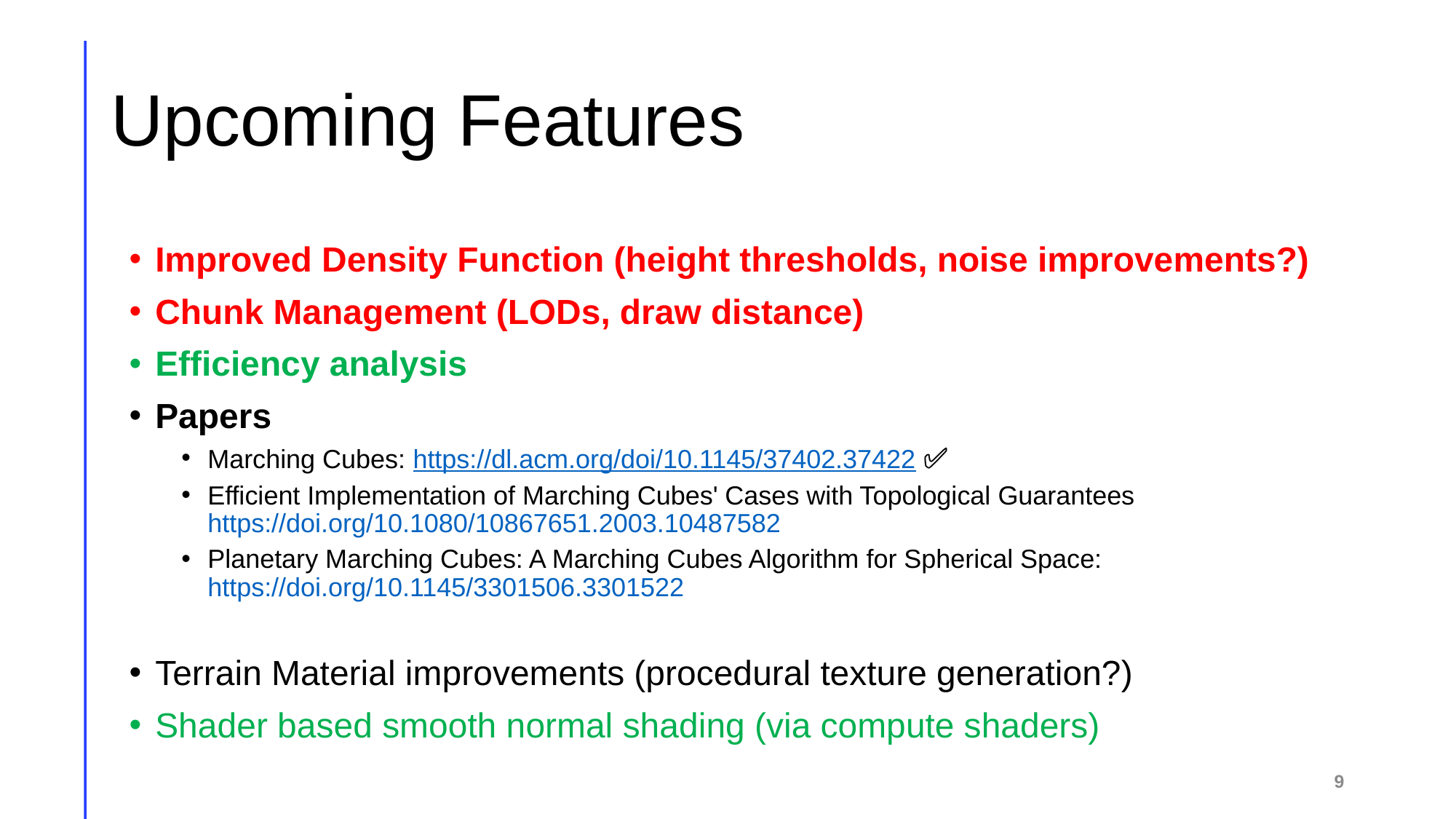

# Upcoming Features
Improved Density Function (height thresholds, noise improvements?)
Chunk Management (LODs, draw distance)
Efficiency analysis
Papers
Marching Cubes: https://dl.acm.org/doi/10.1145/37402.37422 ✅
Efficient Implementation of Marching Cubes' Cases with Topological Guarantees https://doi.org/10.1080/10867651.2003.10487582
Planetary Marching Cubes: A Marching Cubes Algorithm for Spherical Space: https://doi.org/10.1145/3301506.3301522

Terrain Material improvements (procedural texture generation?)
Shader based smooth normal shading (via compute shaders)

9